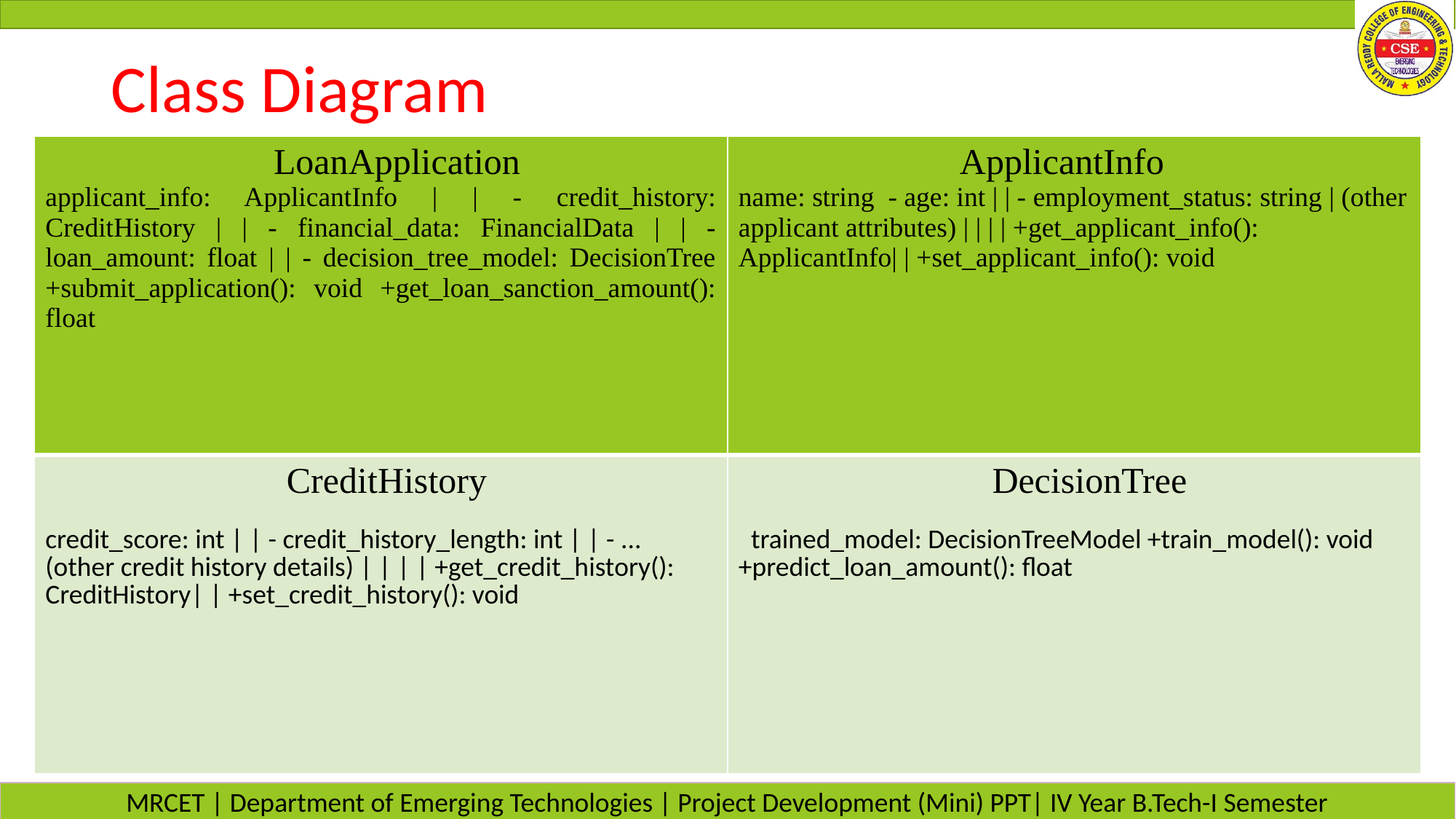

# Class Diagram
| LoanApplication applicant\_info: ApplicantInfo | | - credit\_history: CreditHistory | | - financial\_data: FinancialData | | - loan\_amount: float | | - decision\_tree\_model: DecisionTree +submit\_application(): void +get\_loan\_sanction\_amount(): float | ApplicantInfo name: string - age: int | | - employment\_status: string | (other applicant attributes) | | | | +get\_applicant\_info(): ApplicantInfo| | +set\_applicant\_info(): void |
| --- | --- |
| CreditHistory credit\_score: int | | - credit\_history\_length: int | | - ... (other credit history details) | | | | +get\_credit\_history(): CreditHistory| | +set\_credit\_history(): void | DecisionTree trained\_model: DecisionTreeModel +train\_model(): void +predict\_loan\_amount(): float |